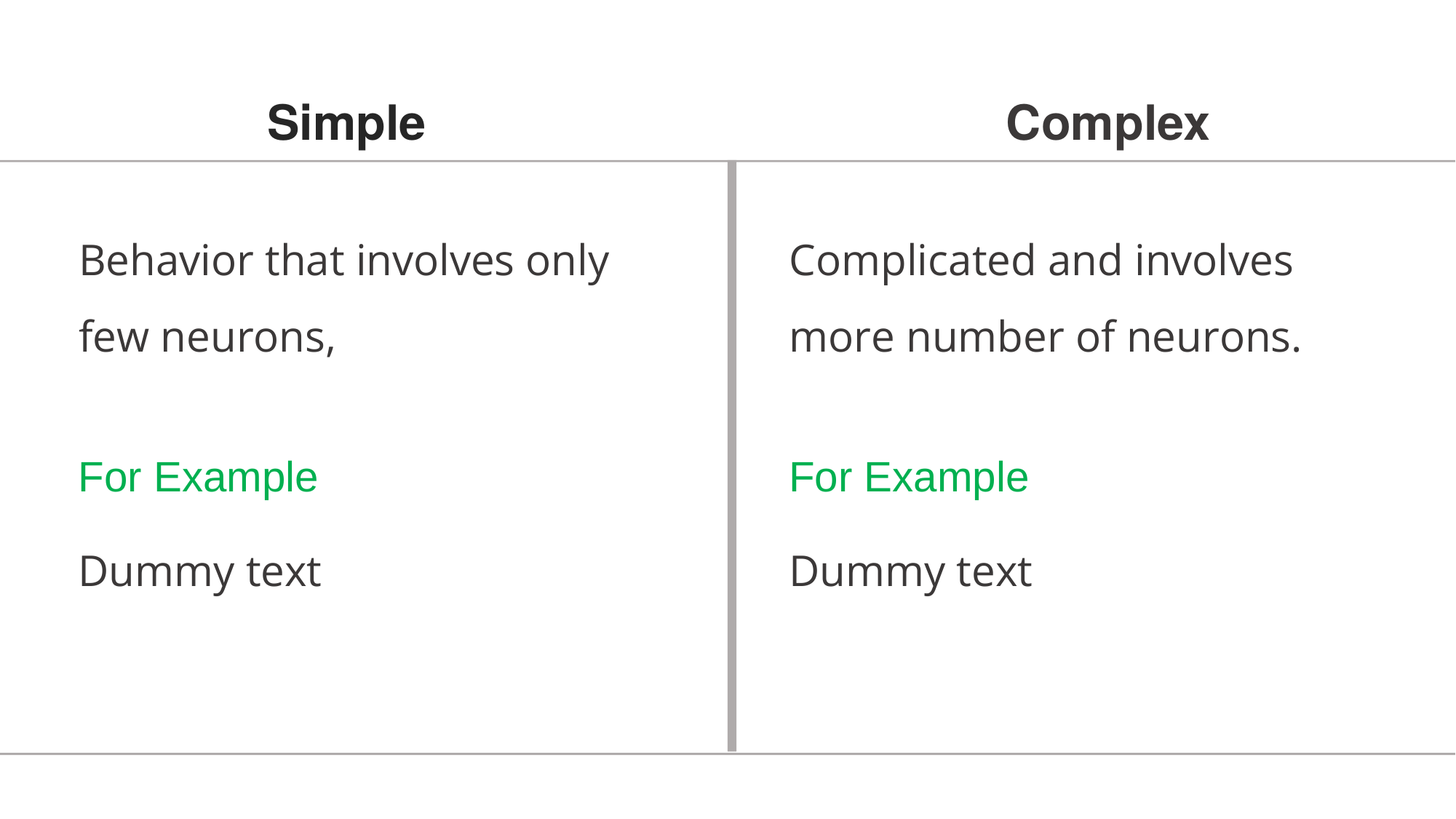

Complex
Simple

Behavior that involves only
few neurons,
Complicated and involves
more number of neurons.
For Example
For Example

Dummy text
Dummy text